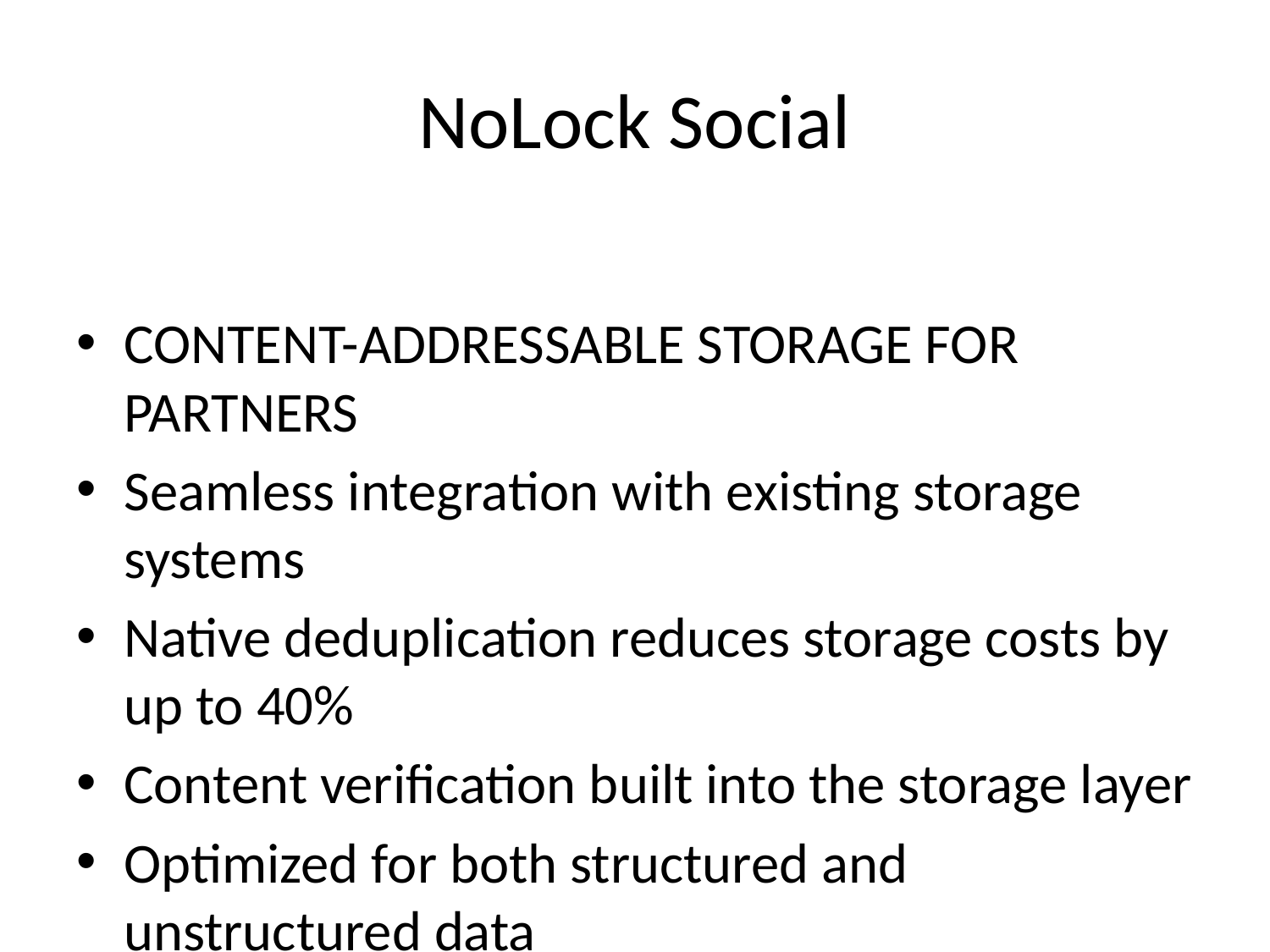

# NoLock Social

CONTENT-ADDRESSABLE STORAGE FOR PARTNERS
Seamless integration with existing storage systems
Native deduplication reduces storage costs by up to 40%
Content verification built into the storage layer
Optimized for both structured and unstructured data
Flexible deployment: cloud, on-premises, or hybrid